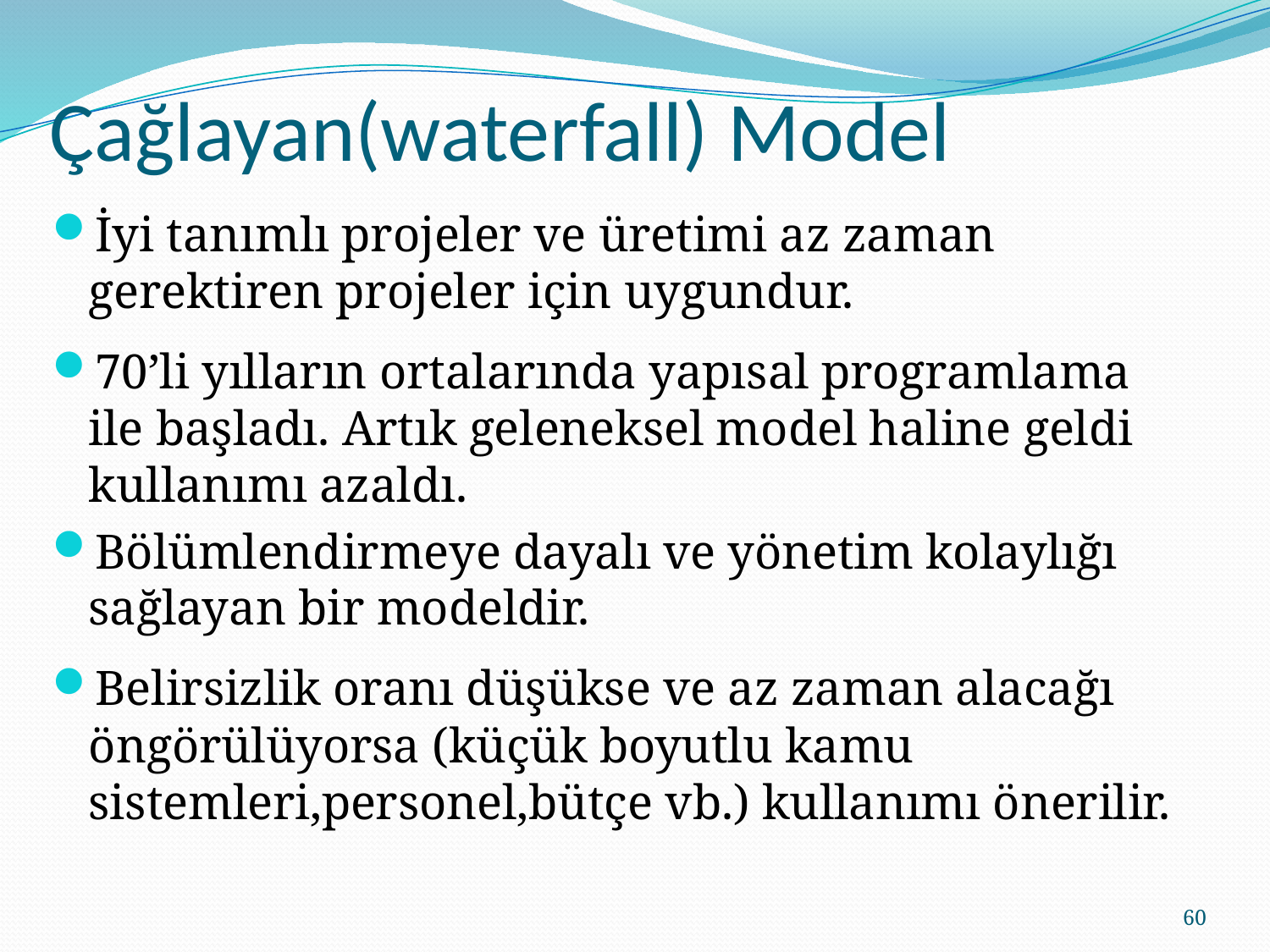

# Çağlayan(waterfall) Model
İyi tanımlı projeler ve üretimi az zaman gerektiren projeler için uygundur.
70’li yılların ortalarında yapısal programlama ile başladı. Artık geleneksel model haline geldi kullanımı azaldı.
Bölümlendirmeye dayalı ve yönetim kolaylığı sağlayan bir modeldir.
Belirsizlik oranı düşükse ve az zaman alacağı öngörülüyorsa (küçük boyutlu kamu sistemleri,personel,bütçe vb.) kullanımı önerilir.

60